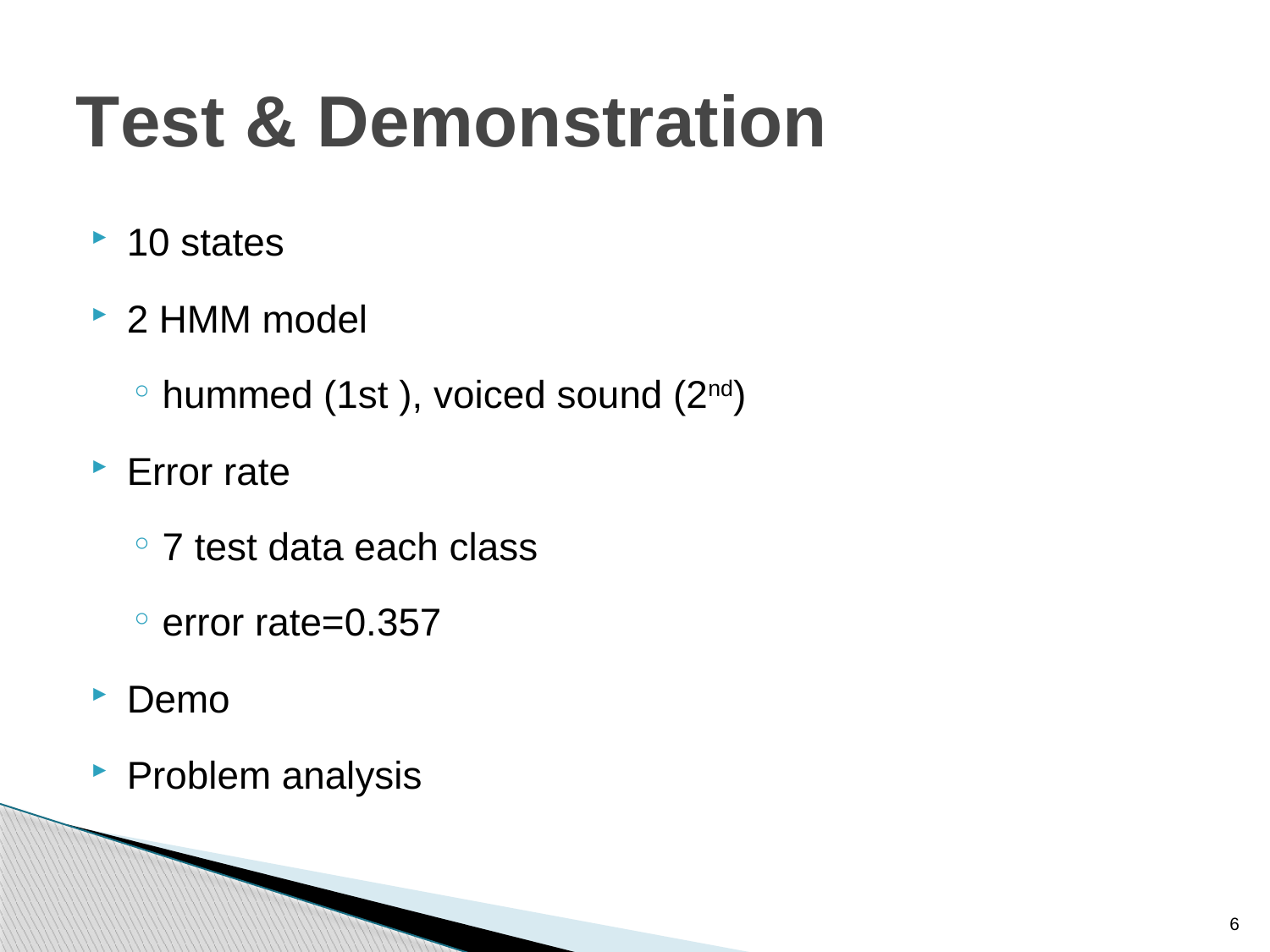

# Test & Demonstration
10 states
2 HMM model
hummed (1st ), voiced sound (2nd)
Error rate
7 test data each class
error rate=0.357
Demo
Problem analysis
6